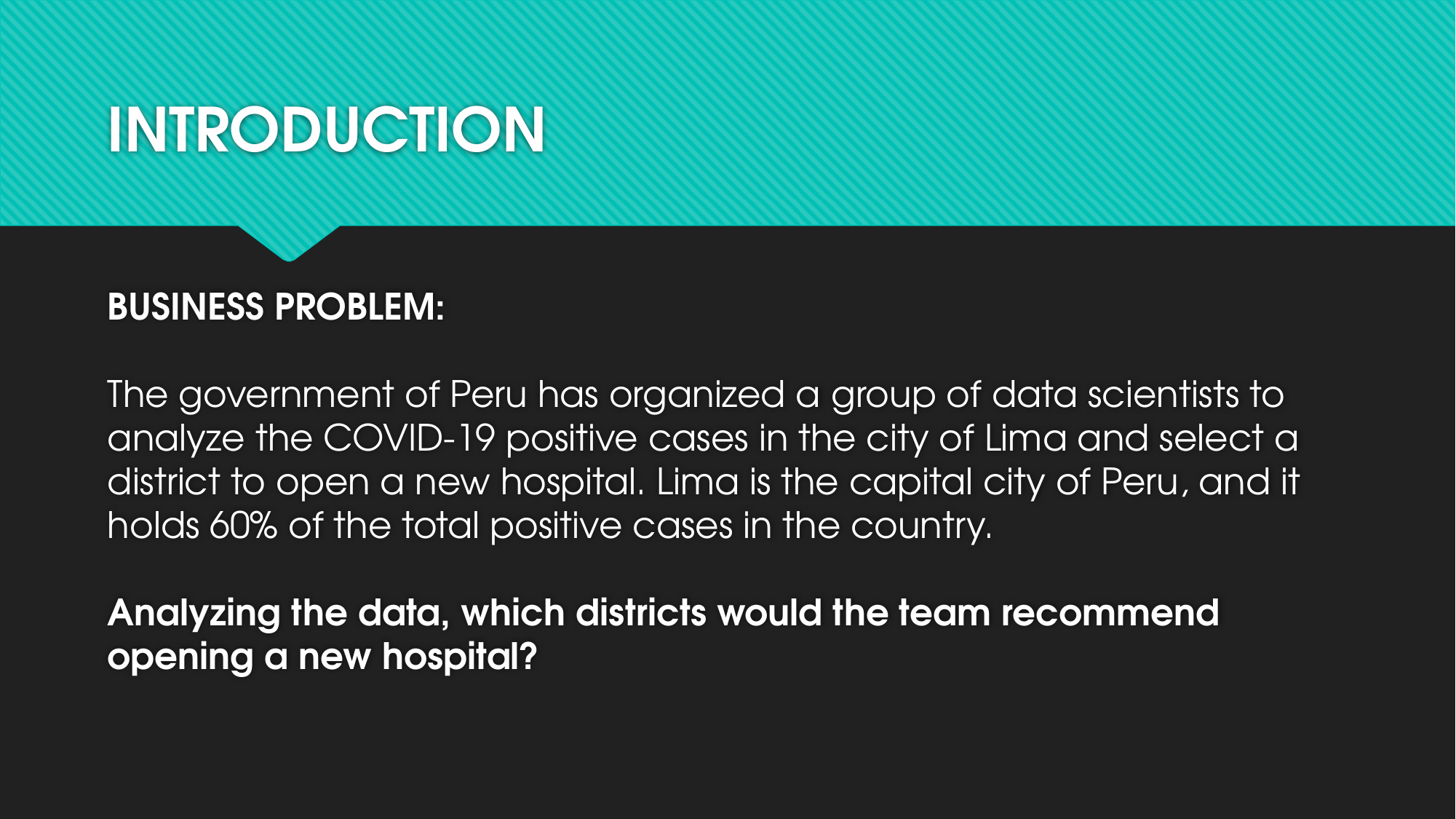

# INTRODUCTION
BUSINESS PROBLEM:

The government of Peru has organized a group of data scientists to analyze the COVID-19 positive cases in the city of Lima and select a district to open a new hospital. Lima is the capital city of Peru, and it holds 60% of the total positive cases in the country.

Analyzing the data, which districts would the team recommend opening a new hospital?